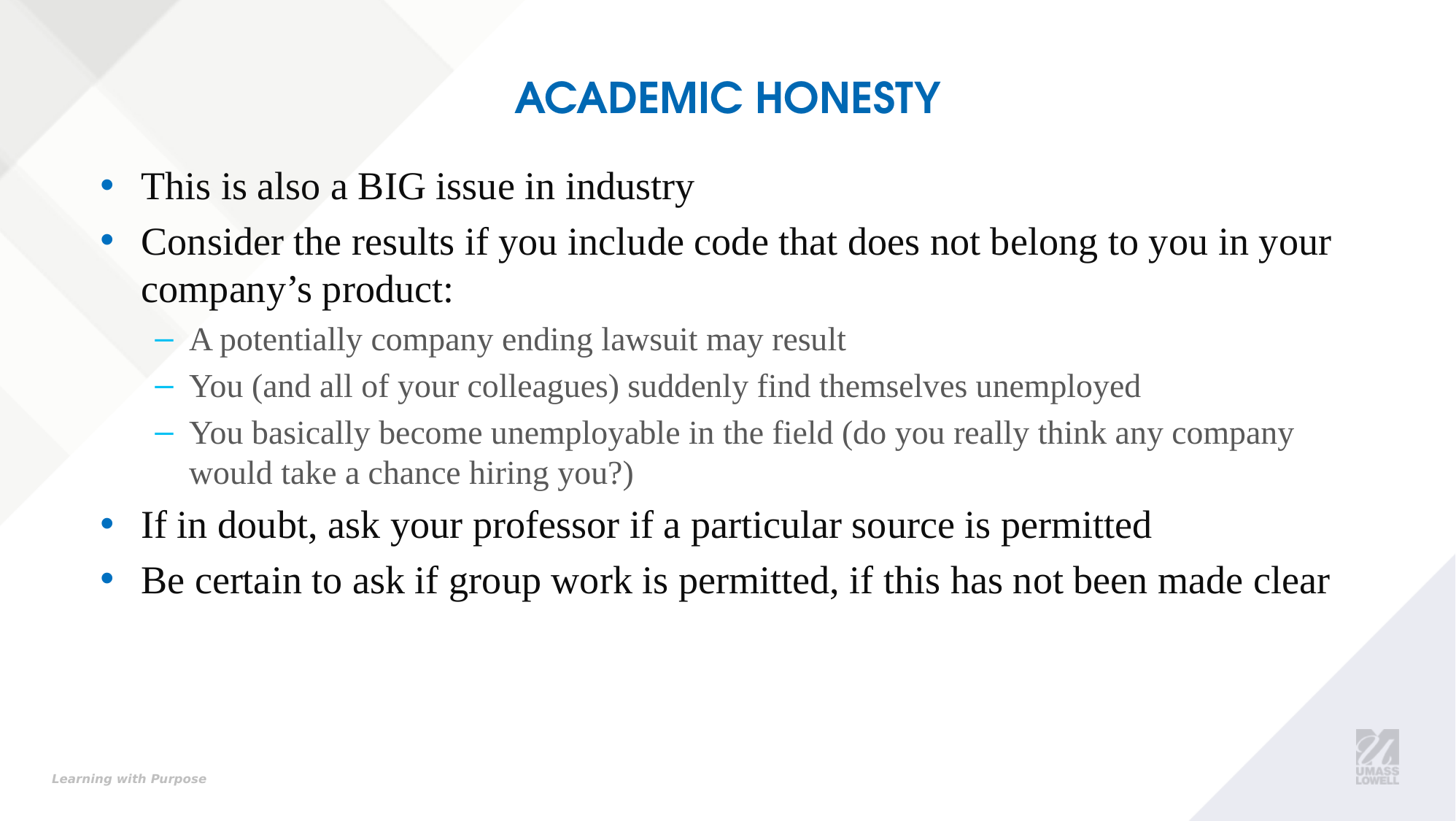

# Academic Honesty
This is also a BIG issue in industry
Consider the results if you include code that does not belong to you in your company’s product:
A potentially company ending lawsuit may result
You (and all of your colleagues) suddenly find themselves unemployed
You basically become unemployable in the field (do you really think any company would take a chance hiring you?)
If in doubt, ask your professor if a particular source is permitted
Be certain to ask if group work is permitted, if this has not been made clear